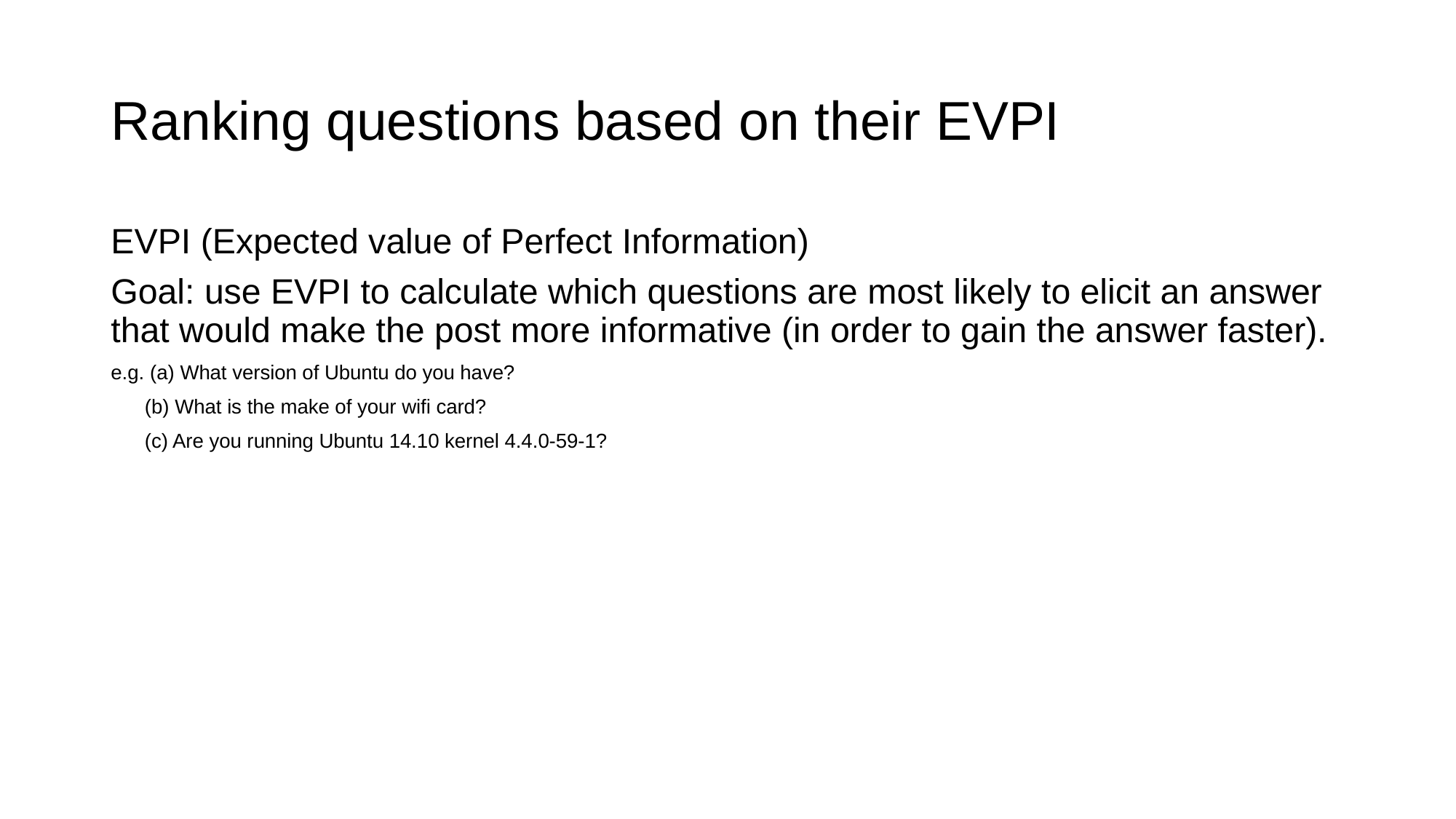

# Ranking questions based on their EVPI
EVPI (Expected value of Perfect Information)
Goal: use EVPI to calculate which questions are most likely to elicit an answer that would make the post more informative (in order to gain the answer faster).
e.g. (a) What version of Ubuntu do you have?
      (b) What is the make of your wifi card?
      (c) Are you running Ubuntu 14.10 kernel 4.4.0-59-1?